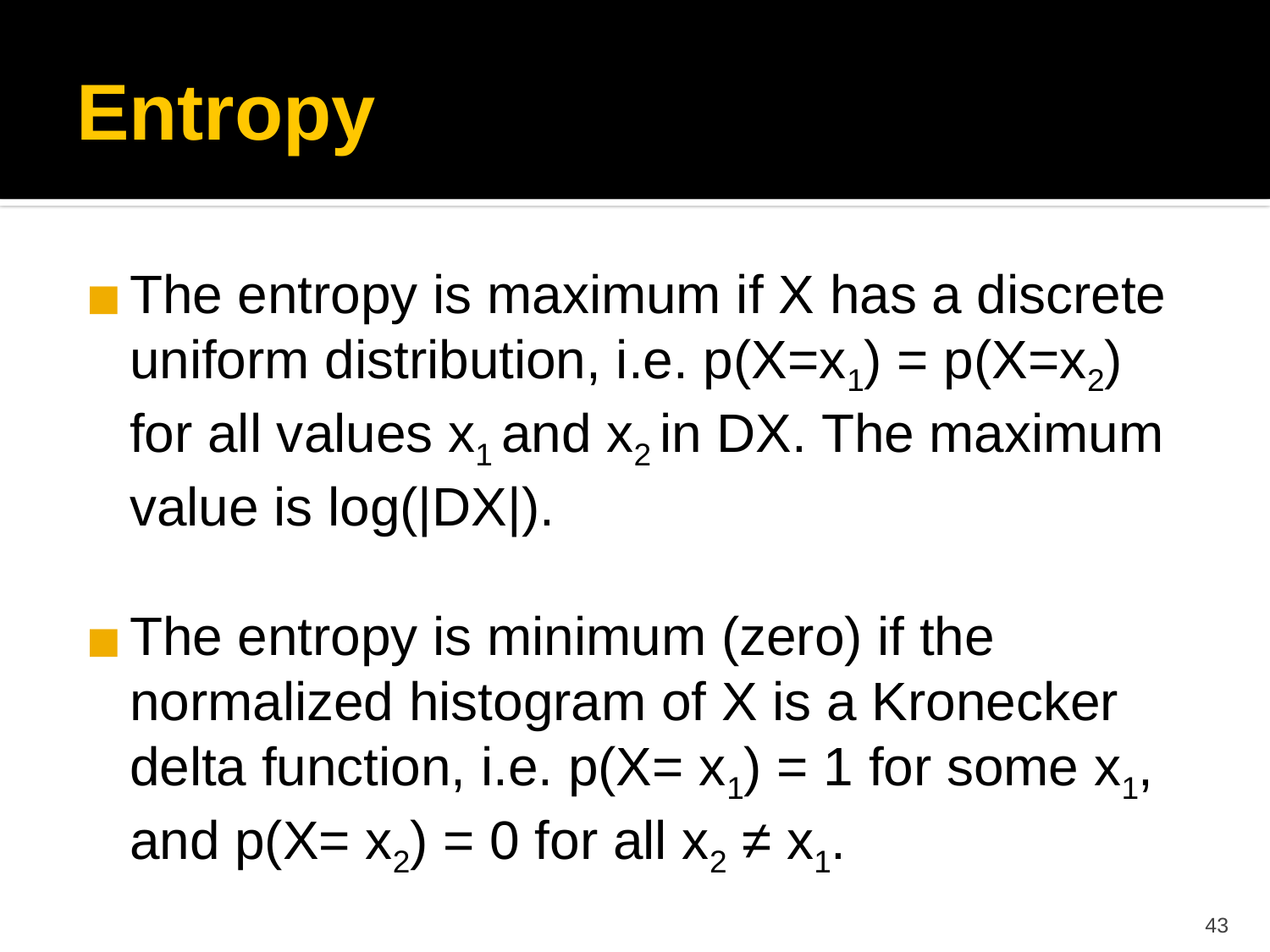

# Entropy
The entropy is maximum if X has a discrete uniform distribution, i.e. p(X=x1) = p(X=x2) for all values x1 and x2 in DX. The maximum value is log(|DX|).

The entropy is minimum (zero) if the normalized histogram of X is a Kronecker delta function, i.e. p(X= x1) = 1 for some x1, and p(X= x2) = 0 for all x2 ≠ x1.
43